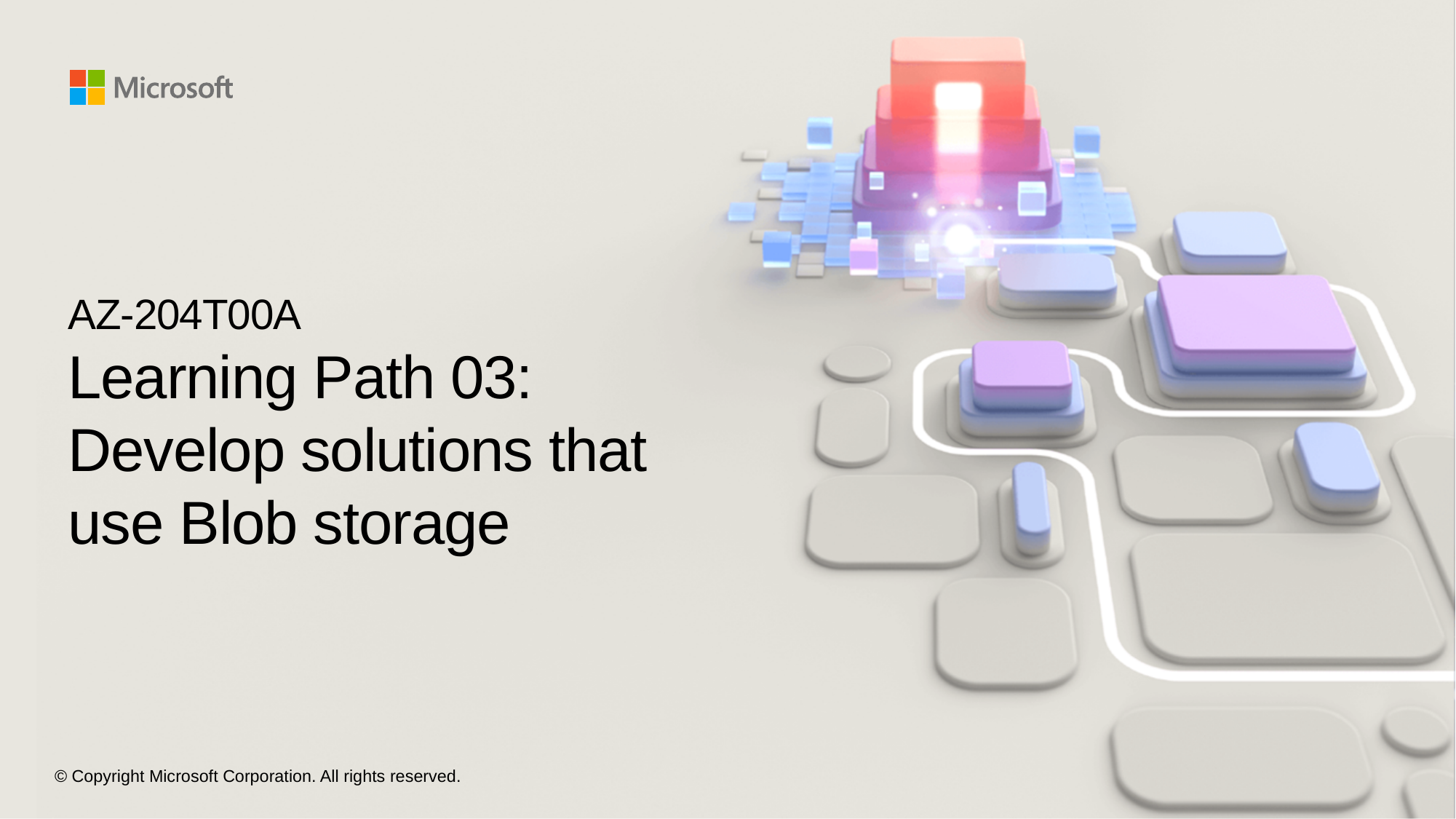

# AZ-204T00A Learning Path 03: Develop solutions that use Blob storage